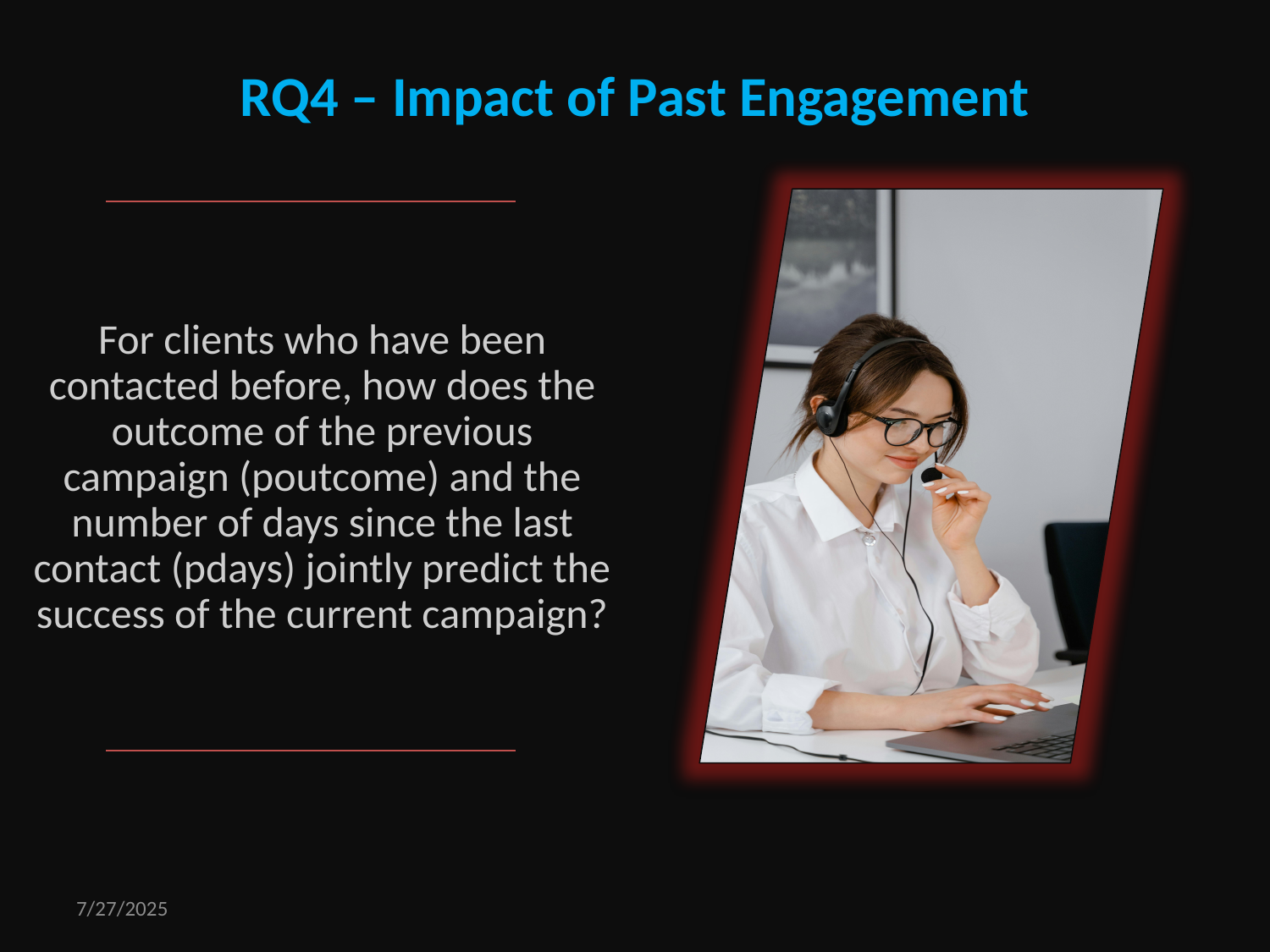

RQ4 – Impact of Past Engagement

# For clients who have been contacted before, how does the outcome of the previous campaign (poutcome) and the number of days since the last contact (pdays) jointly predict the success of the current campaign?
7/27/2025
20